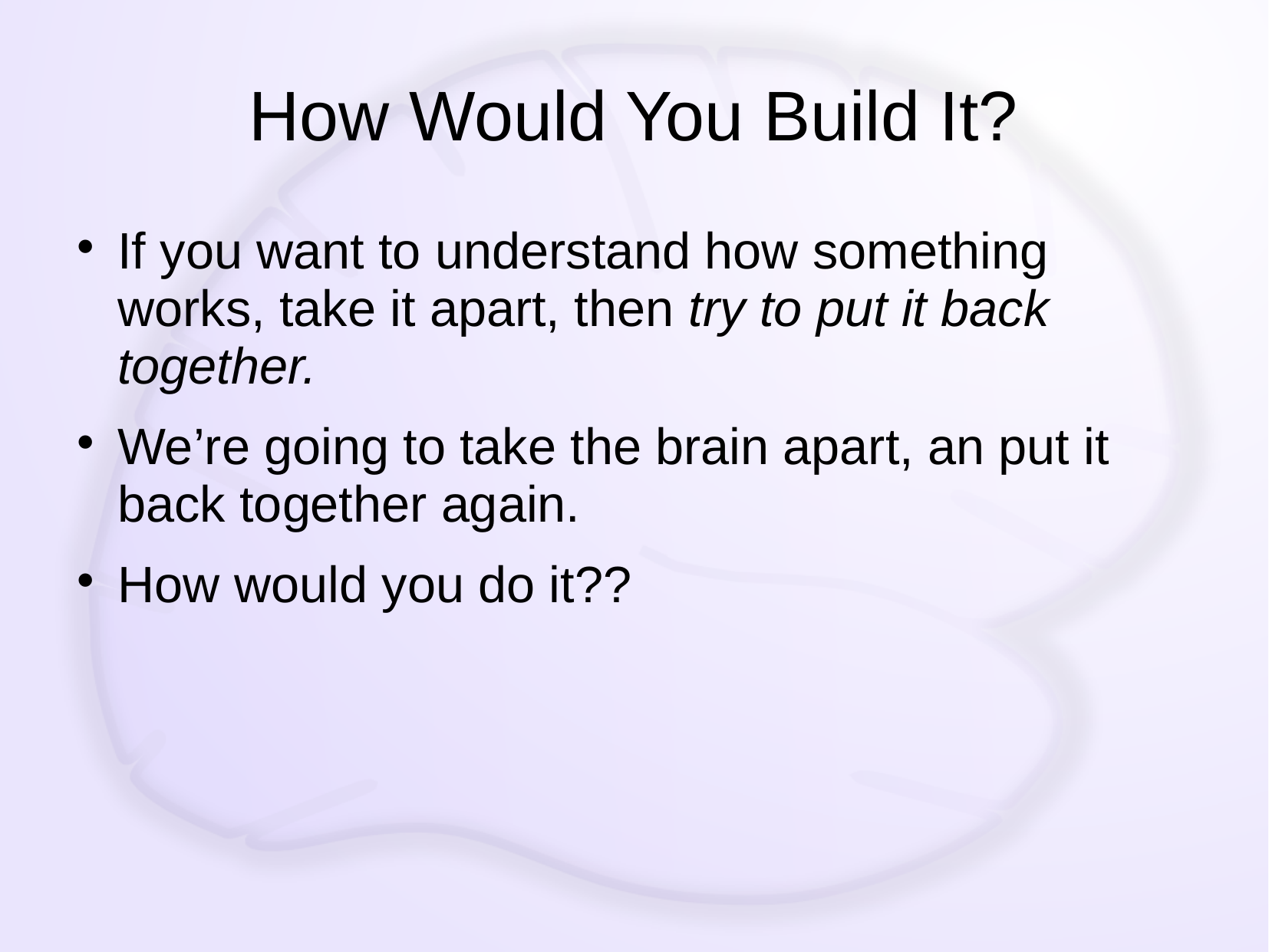

# How Would You Build It?
If you want to understand how something works, take it apart, then try to put it back together.
We’re going to take the brain apart, an put it back together again.
How would you do it??